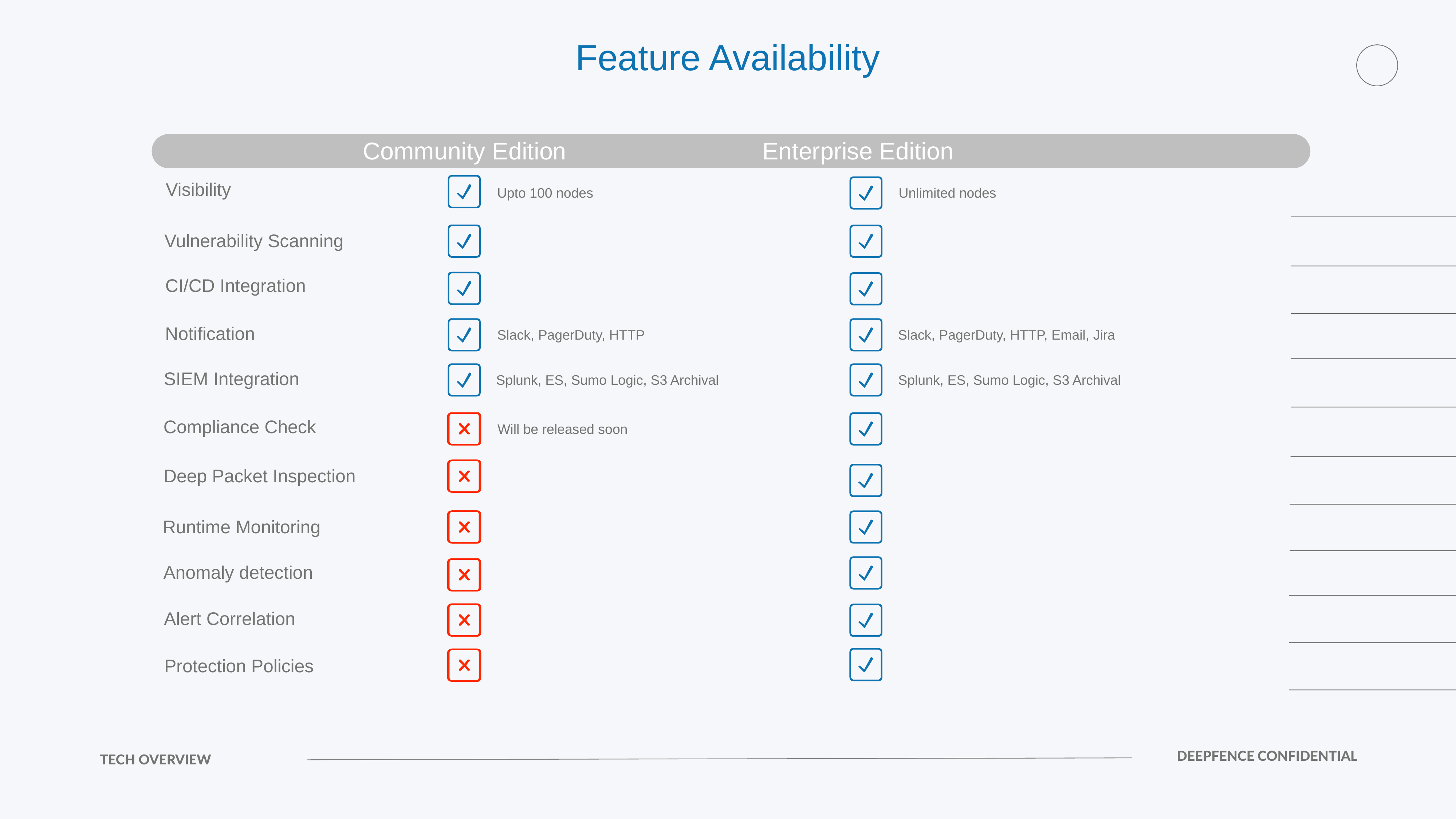

Feature Availability

Community Edition
Enterprise Edition

Visibility

Upto 100 nodes
Unlimited nodes

Vulnerability Scanning

CI/CD Integration

Notification

Slack, PagerDuty, HTTP
Slack, PagerDuty, HTTP, Email, Jira

SIEM Integration

Splunk, ES, Sumo Logic, S3 Archival
Splunk, ES, Sumo Logic, S3 Archival

Compliance Check

Will be released soon

Deep Packet Inspection

Runtime Monitoring

Anomaly detection

Alert Correlation

Protection Policies